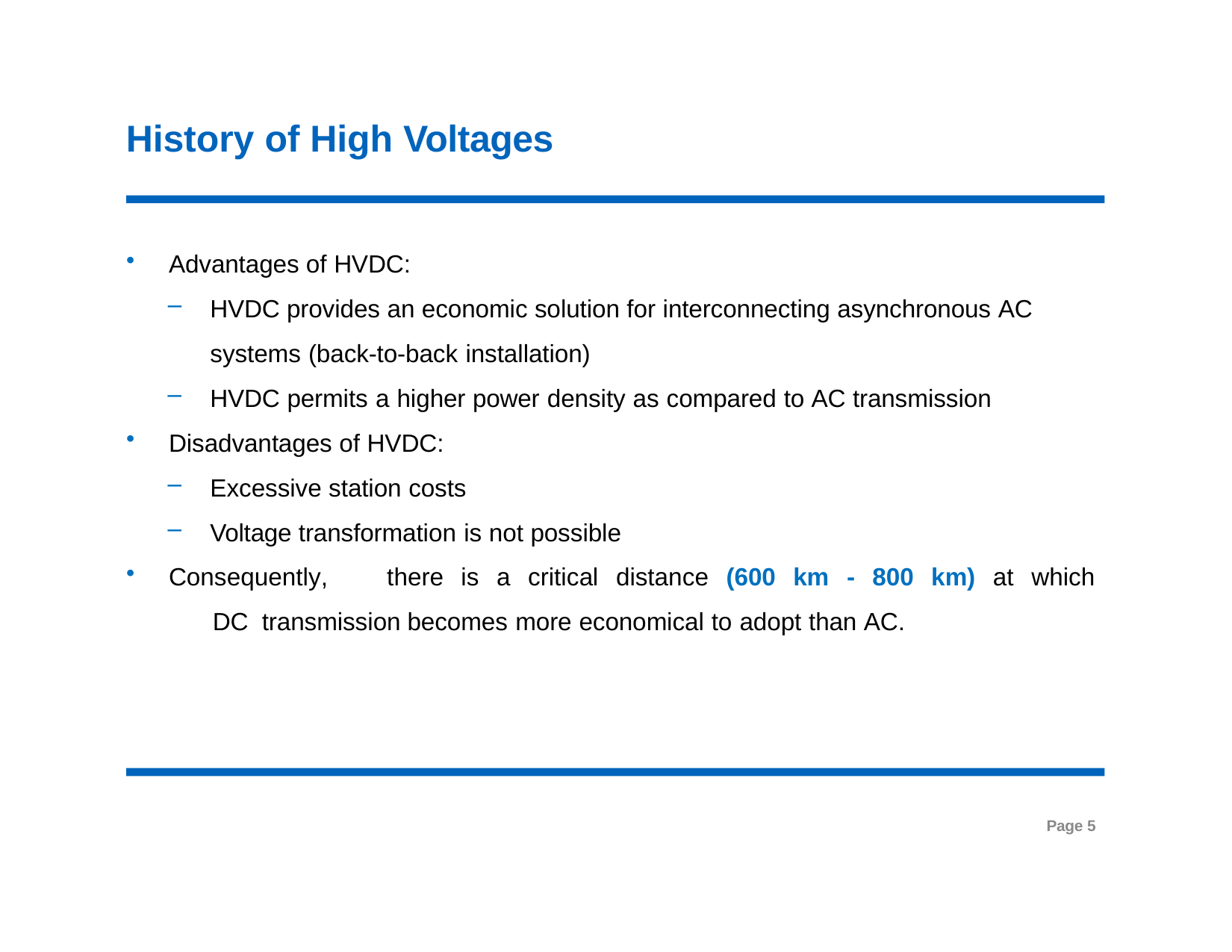

# History of High Voltages
Advantages of HVDC:
HVDC provides an economic solution for interconnecting asynchronous AC  systems (back-to-back installation)
HVDC permits a higher power density as compared to AC transmission
Disadvantages of HVDC:
Excessive station costs
Voltage transformation is not possible
Consequently,	there	is	a	critical	distance	(600	km	-	800	km)	at	which	DC  transmission becomes more economical to adopt than AC.
Page 5